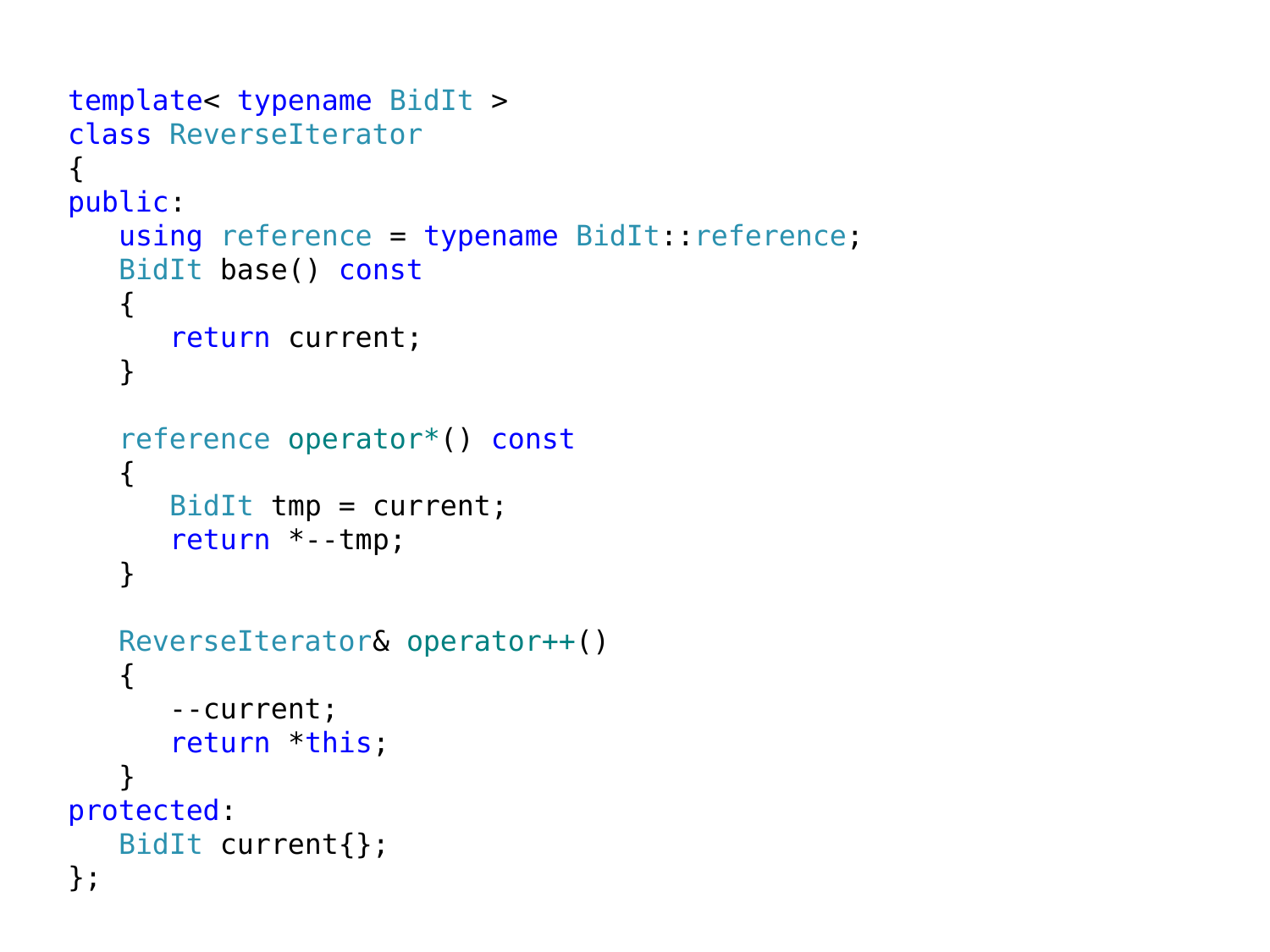

template< typename BidIt >
class ReverseIterator
{
public:
   using reference = typename BidIt::reference;
   BidIt base() const
   {
      return current;
   }

   reference operator*() const
   {
      BidIt tmp = current;
      return *--tmp;
   }

   ReverseIterator& operator++()
   {
      --current;
      return *this;
   }
protected:
   BidIt current{};
};